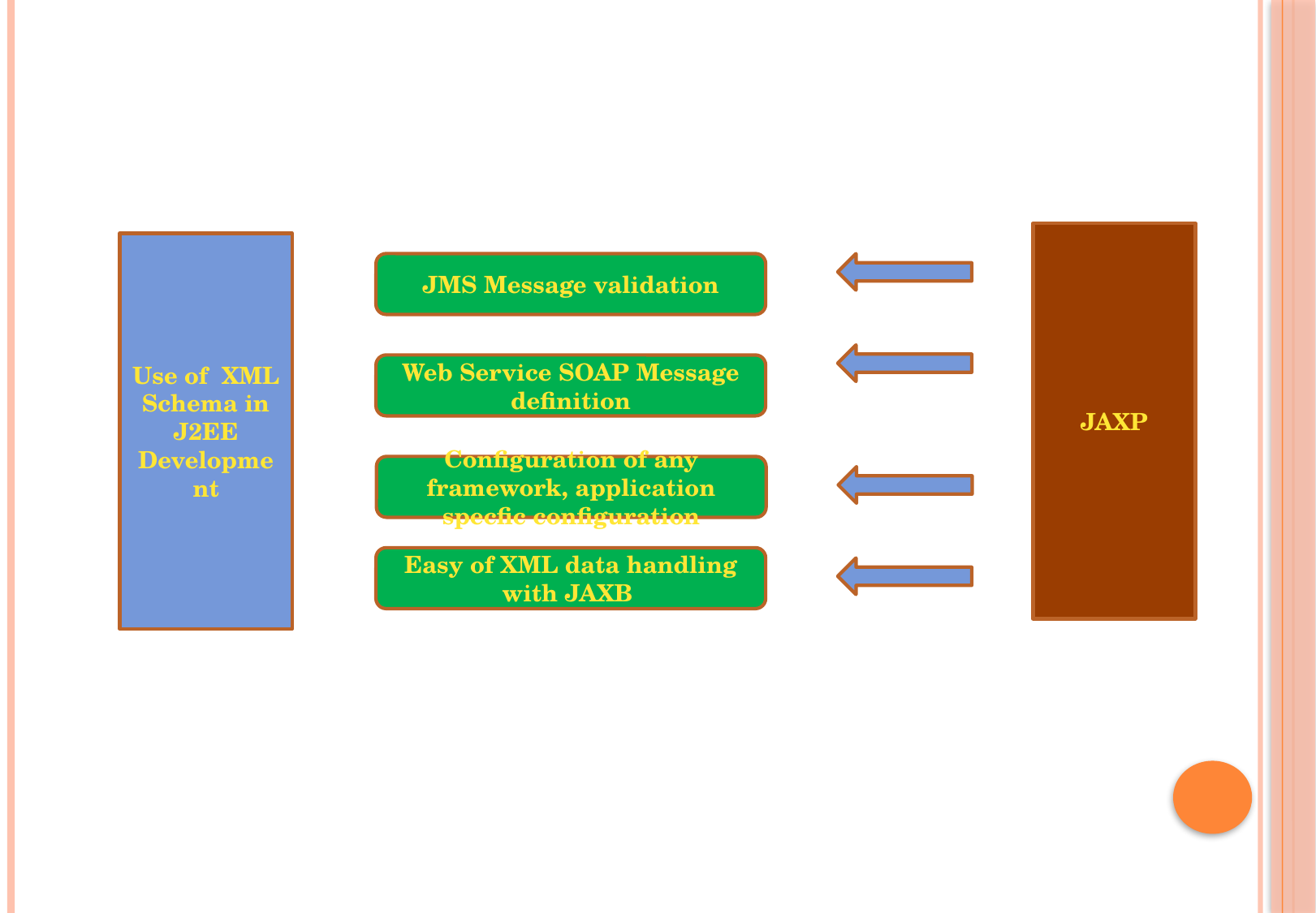

JAXP
Use of  XML Schema in J2EE Development
JMS Message validation

Web Service SOAP Message definition
Configuration of any framework, application specfic configuration

Easy of XML data handling with JAXB